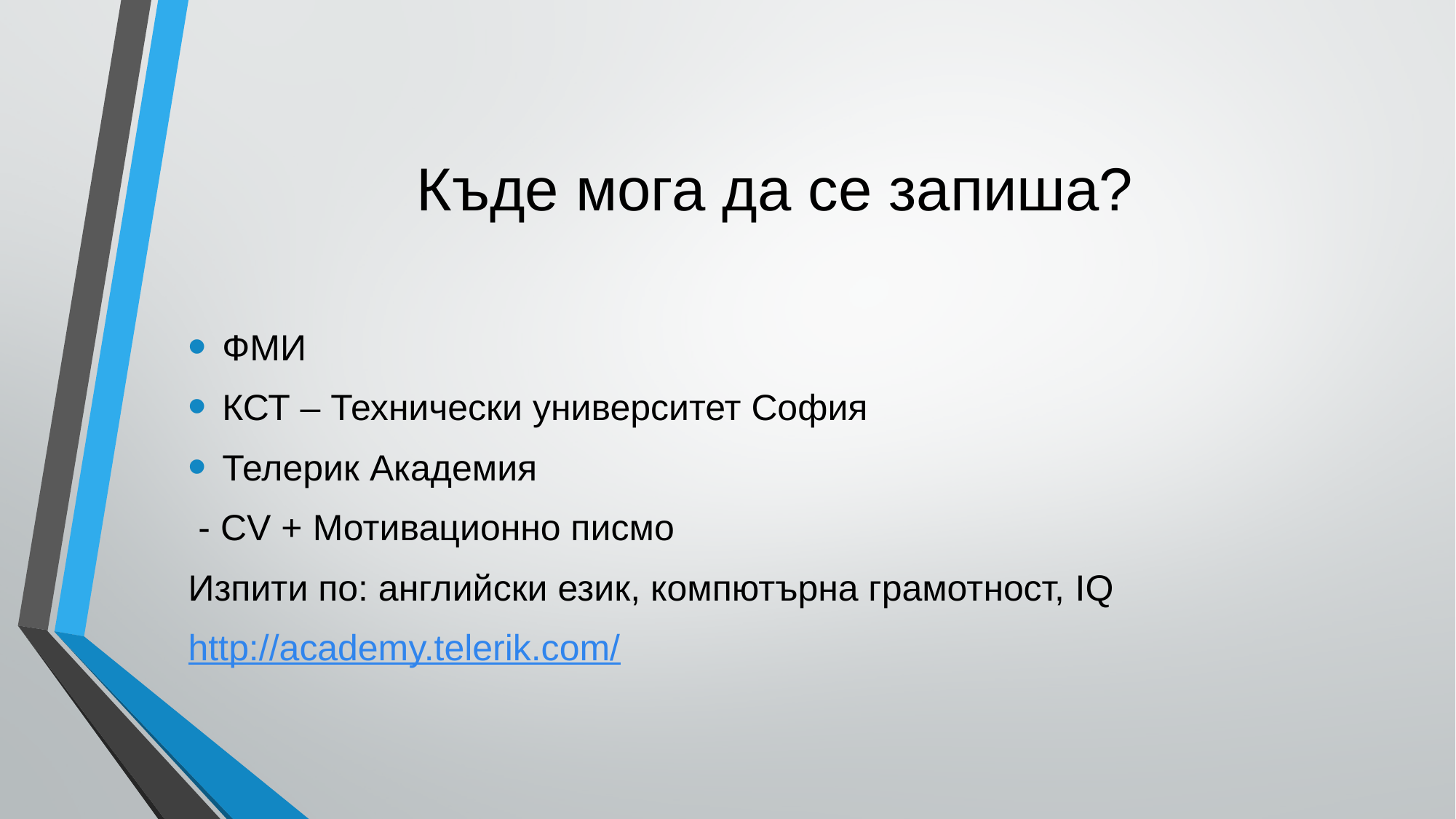

# Къде мога да се запиша?
ФМИ
КСТ – Технически университет София
Телерик Академия
 - CV + Мотивационно писмо
Изпити по: английски език, компютърна грамотност, IQ
http://academy.telerik.com/